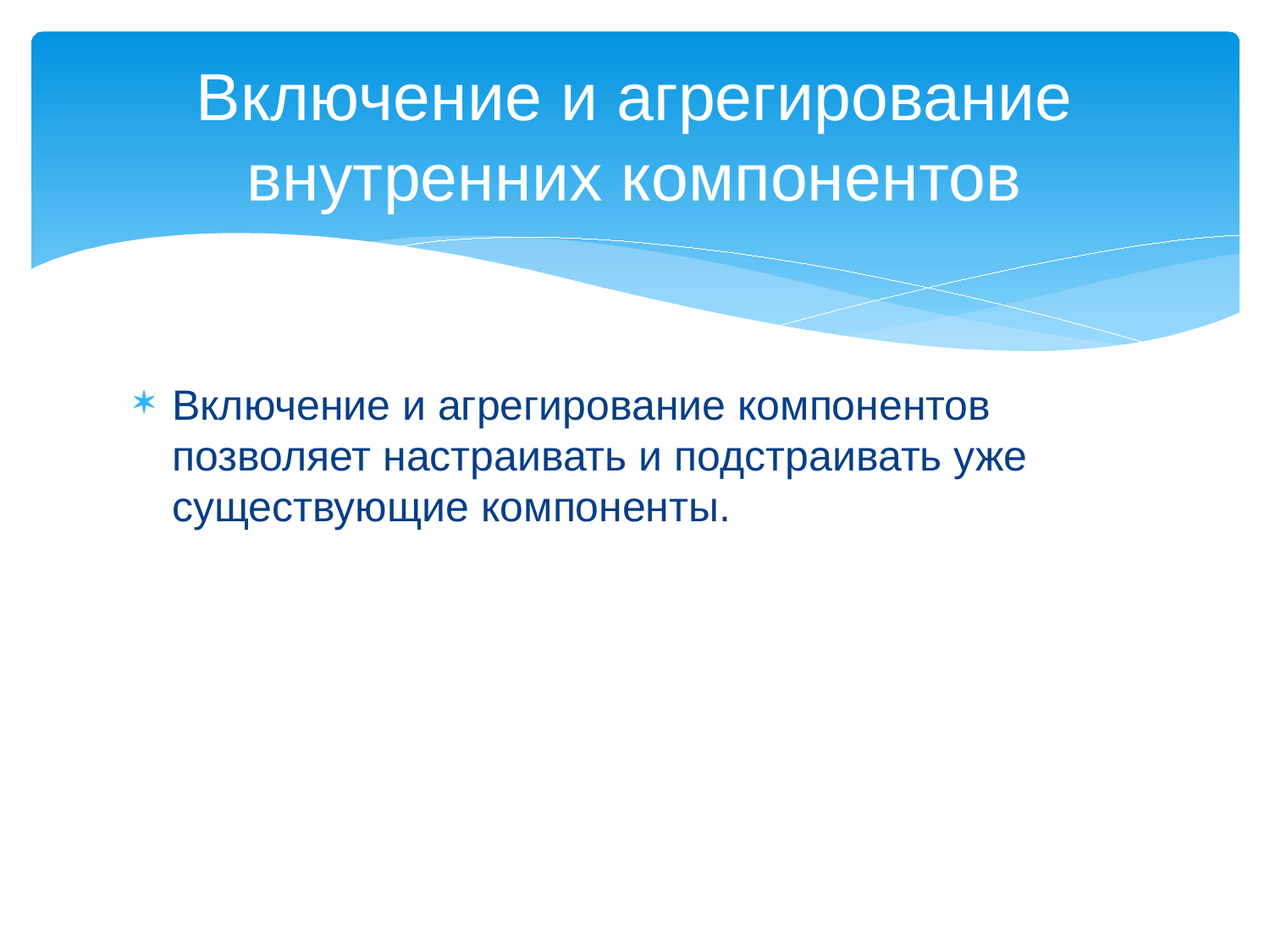

# Включение и агрегирование внутренних компонентов
Включение и агрегирование компонентов позволяет настраивать и подстраивать уже существующие компоненты.